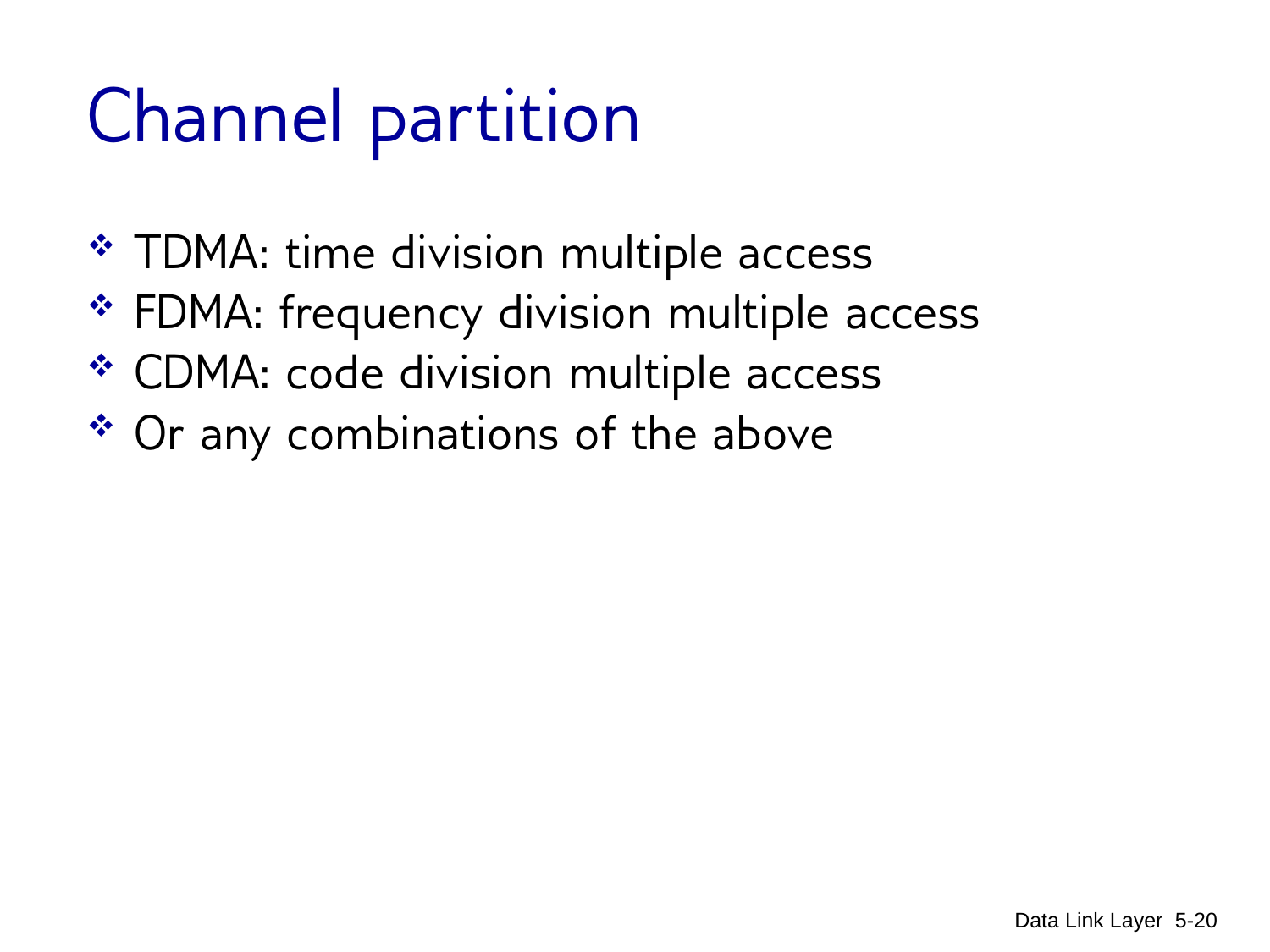

# Channel partition
TDMA: time division multiple access
FDMA: frequency division multiple access
CDMA: code division multiple access
Or any combinations of the above
Data Link Layer
5-20